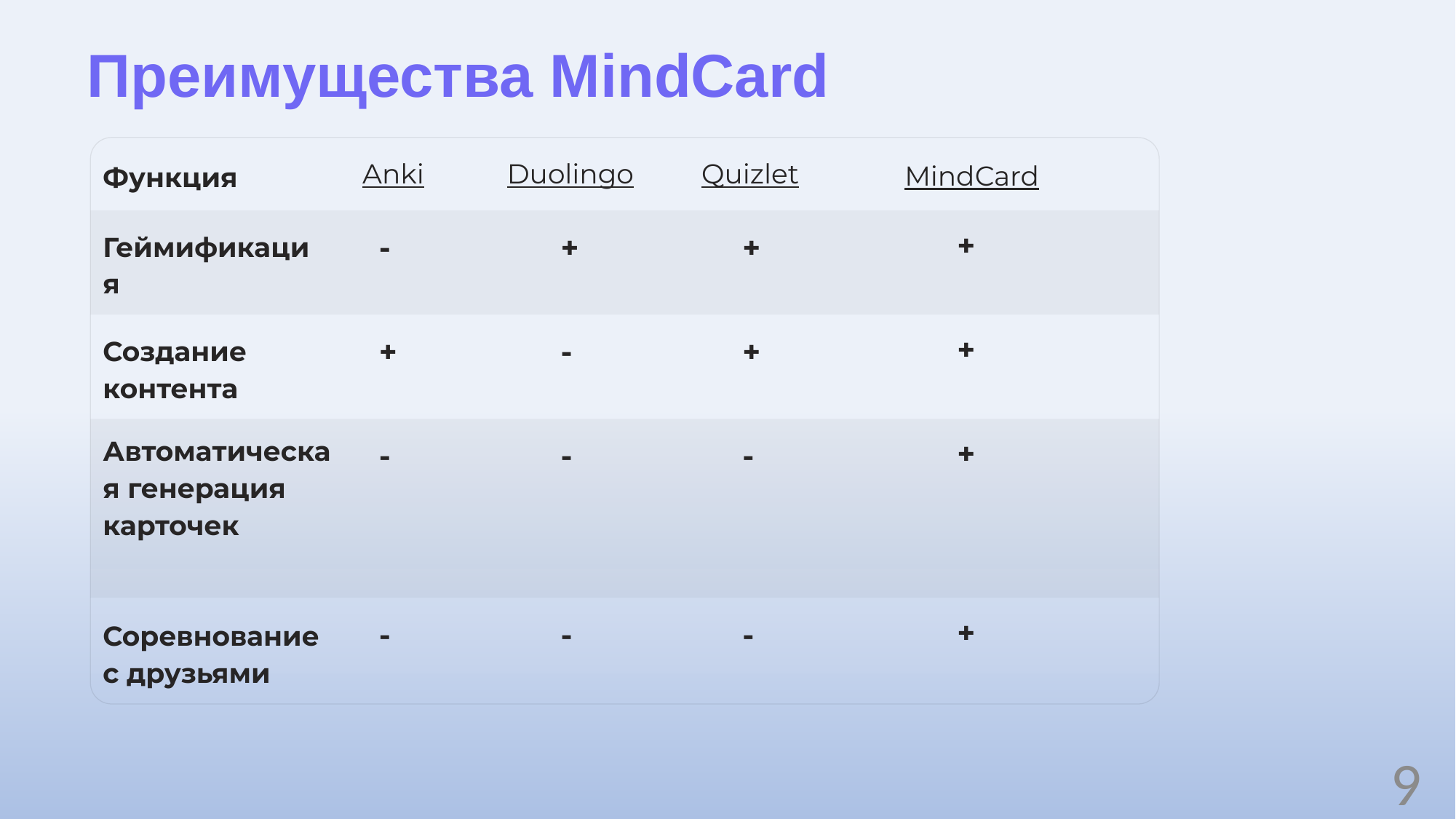

Преимущества MindCard

Anki
Duolingo
Quizlet
MindCard
Функция

Геймификация
+
-
+
+

Создание контента
+
+
-
+

Автоматическая генерация карточек
+
-
-
-

+
Соревнование с друзьями
-
-
-
9